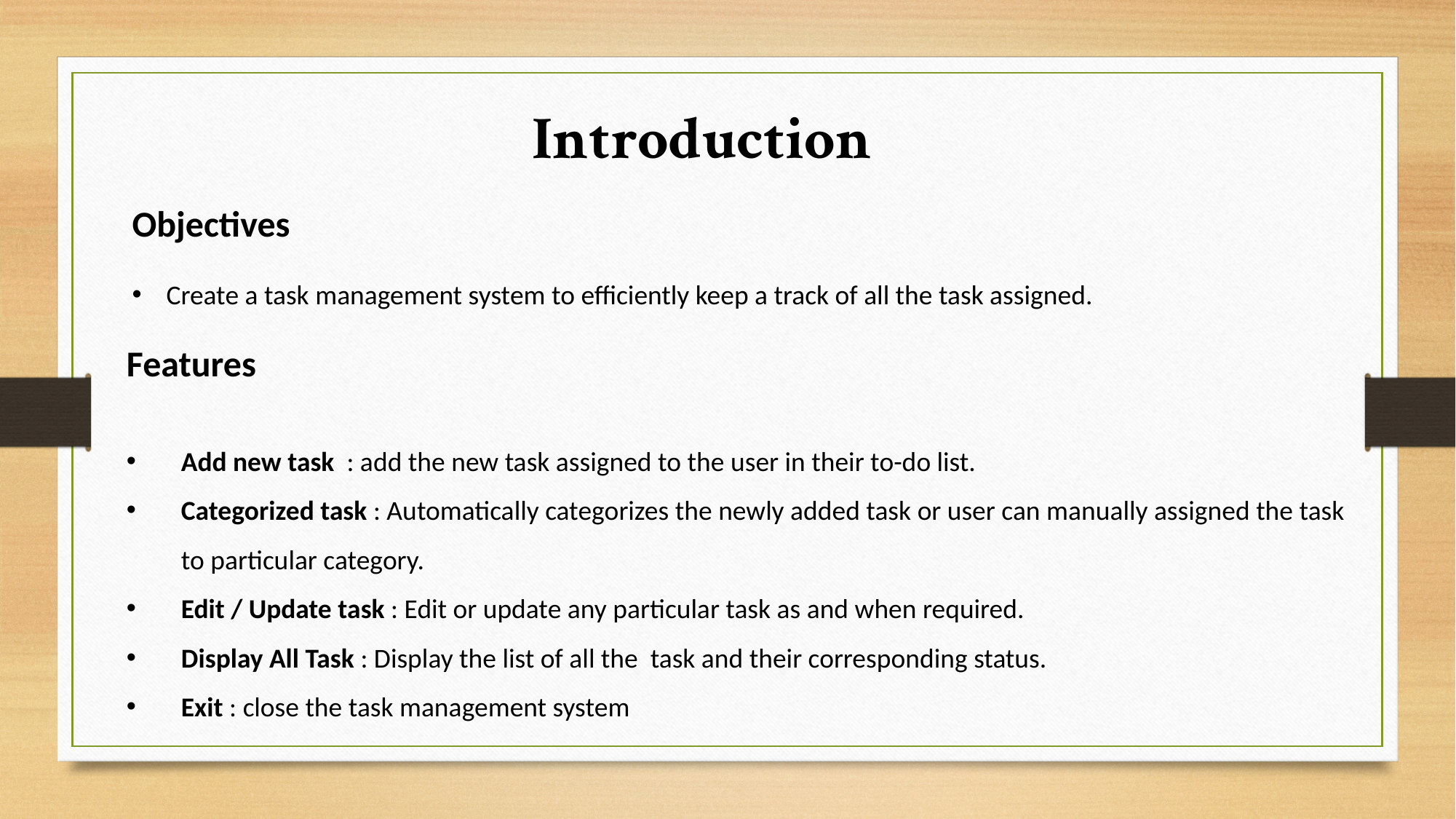

Introduction
Objectives

Create a task management system to efficiently keep a track of all the task assigned.
Features

Add new task  : add the new task assigned to the user in their to-do list.
Categorized task : Automatically categorizes the newly added task or user can manually assigned the task to particular category.
Edit / Update task : Edit or update any particular task as and when required.
Display All Task : Display the list of all the  task and their corresponding status.
Exit : close the task management system